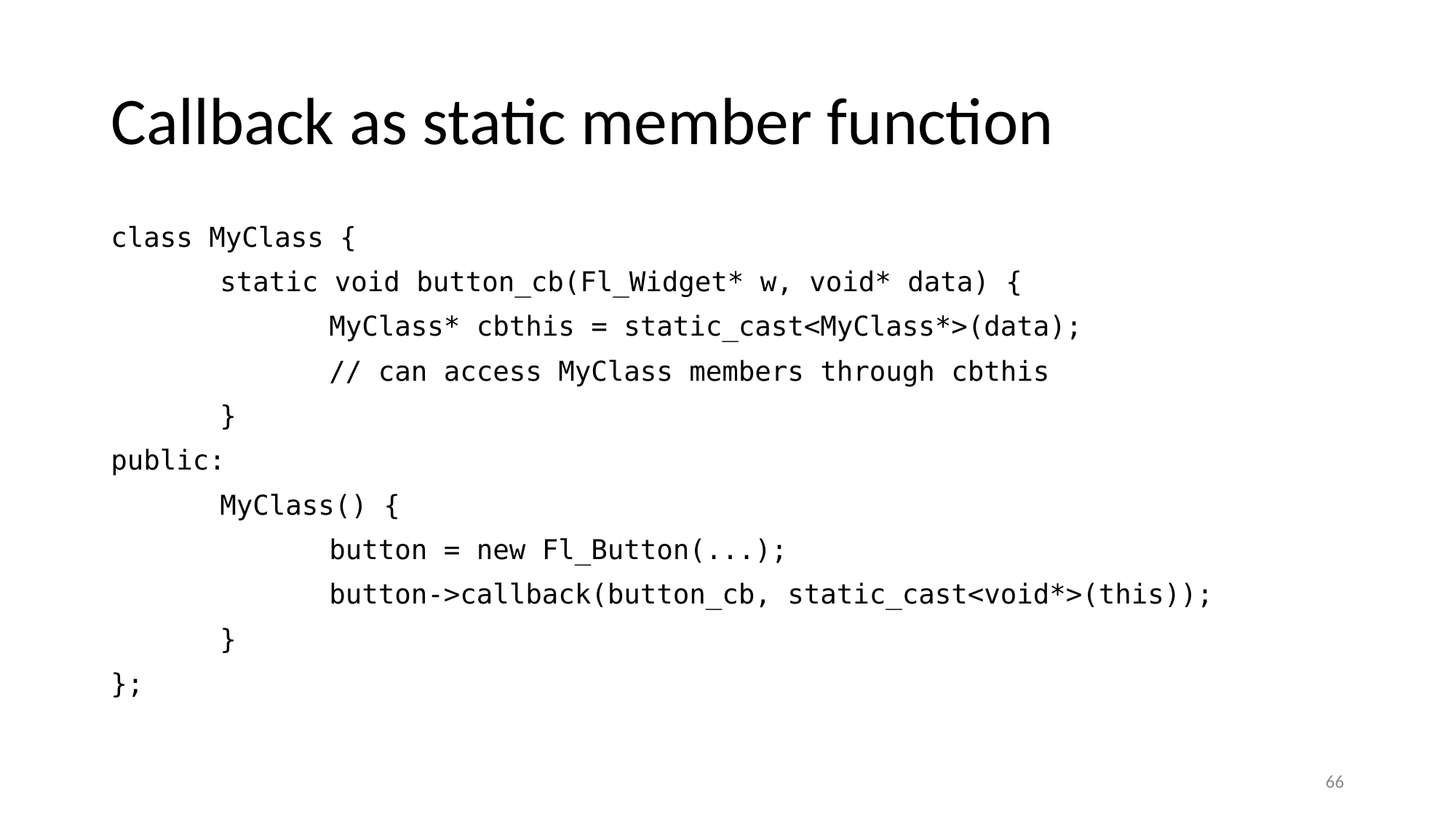

# Callback as static member function
class MyClass {
	static void button_cb(Fl_Widget* w, void* data) {
		MyClass* cbthis = static_cast<MyClass*>(data);
		// can access MyClass members through cbthis
 	}
public:
	MyClass() {
		button = new Fl_Button(...);
		button->callback(button_cb, static_cast<void*>(this));
	}
};
66